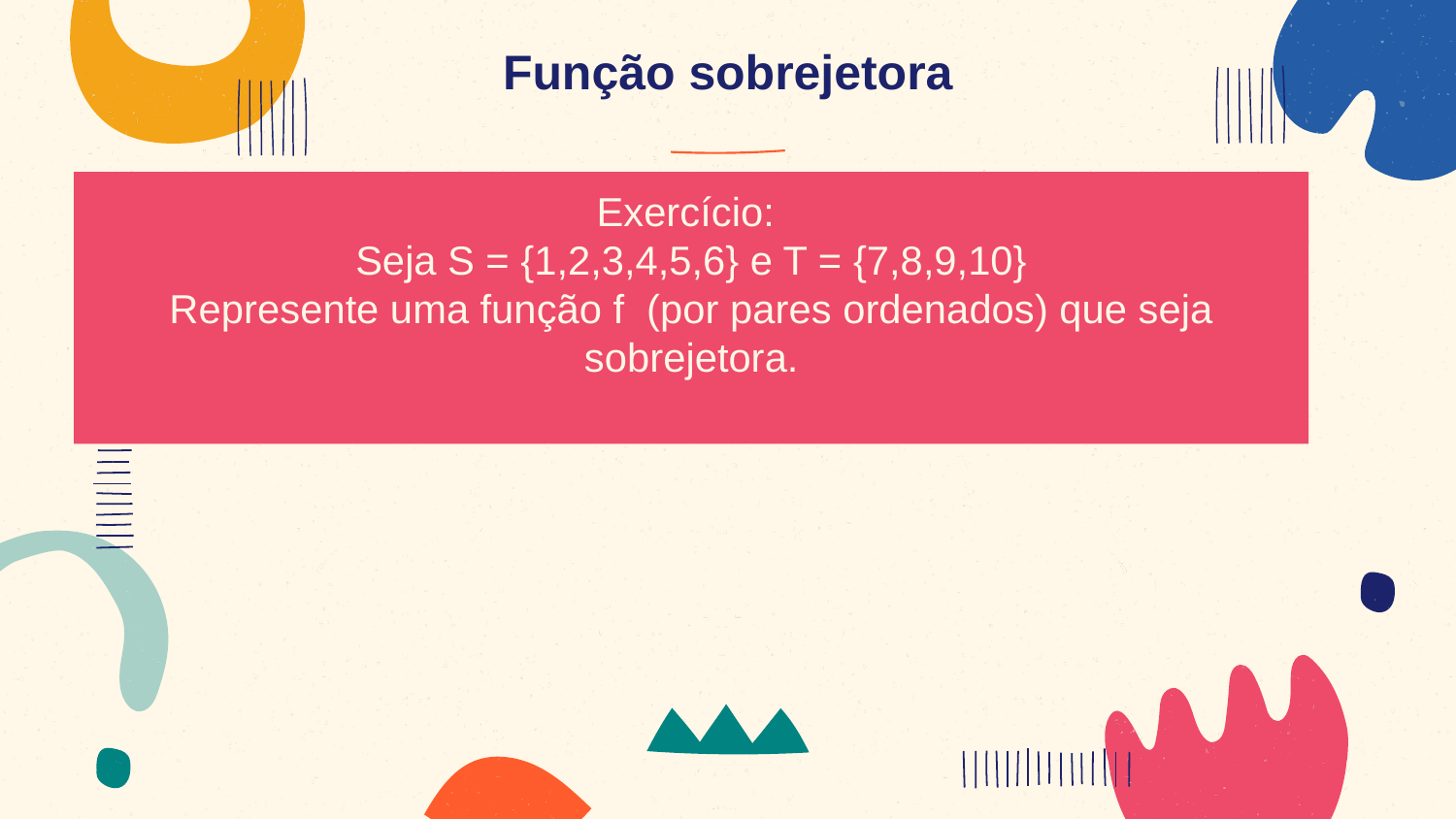

# Função sobrejetora

Exercício:
Seja S = {1,2,3,4,5,6} e T = {7,8,9,10}
Represente uma função f  (por pares ordenados) que seja sobrejetora.